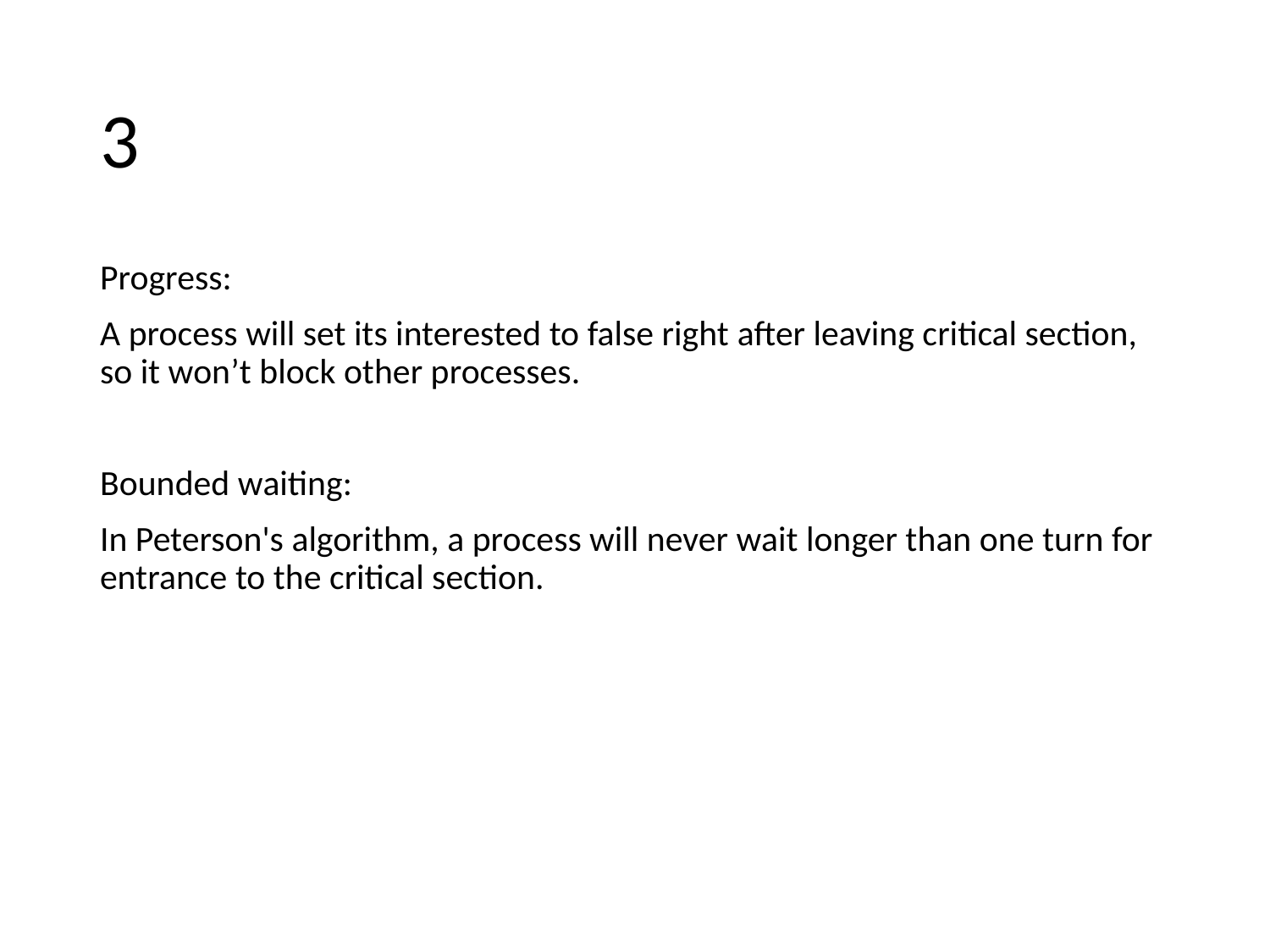

# 3
Progress:
A process will set its interested to false right after leaving critical section, so it won’t block other processes.

Bounded waiting:
In Peterson's algorithm, a process will never wait longer than one turn for entrance to the critical section.